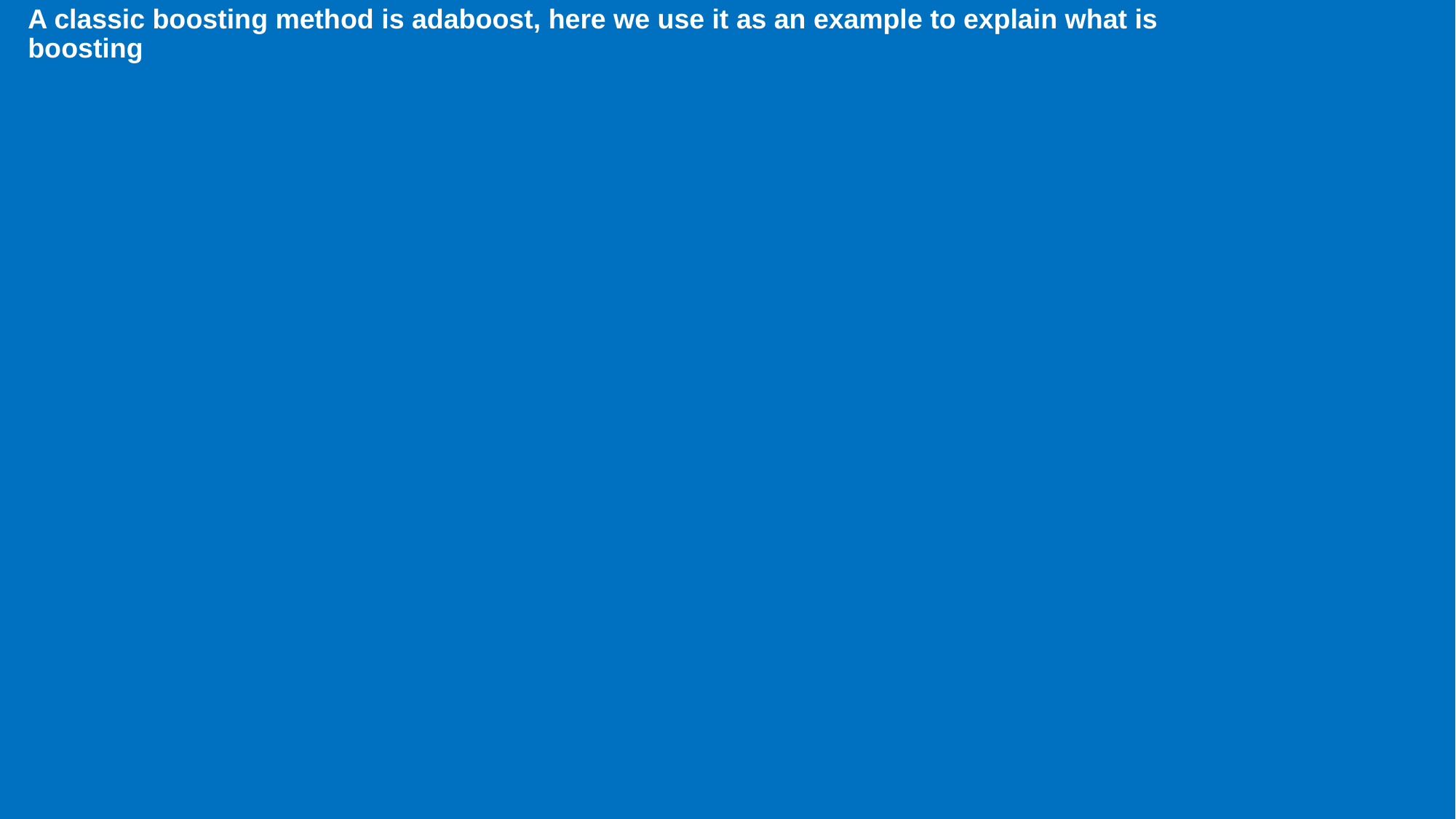

# A classic boosting method is adaboost, here we use it as an example to explain what is boosting